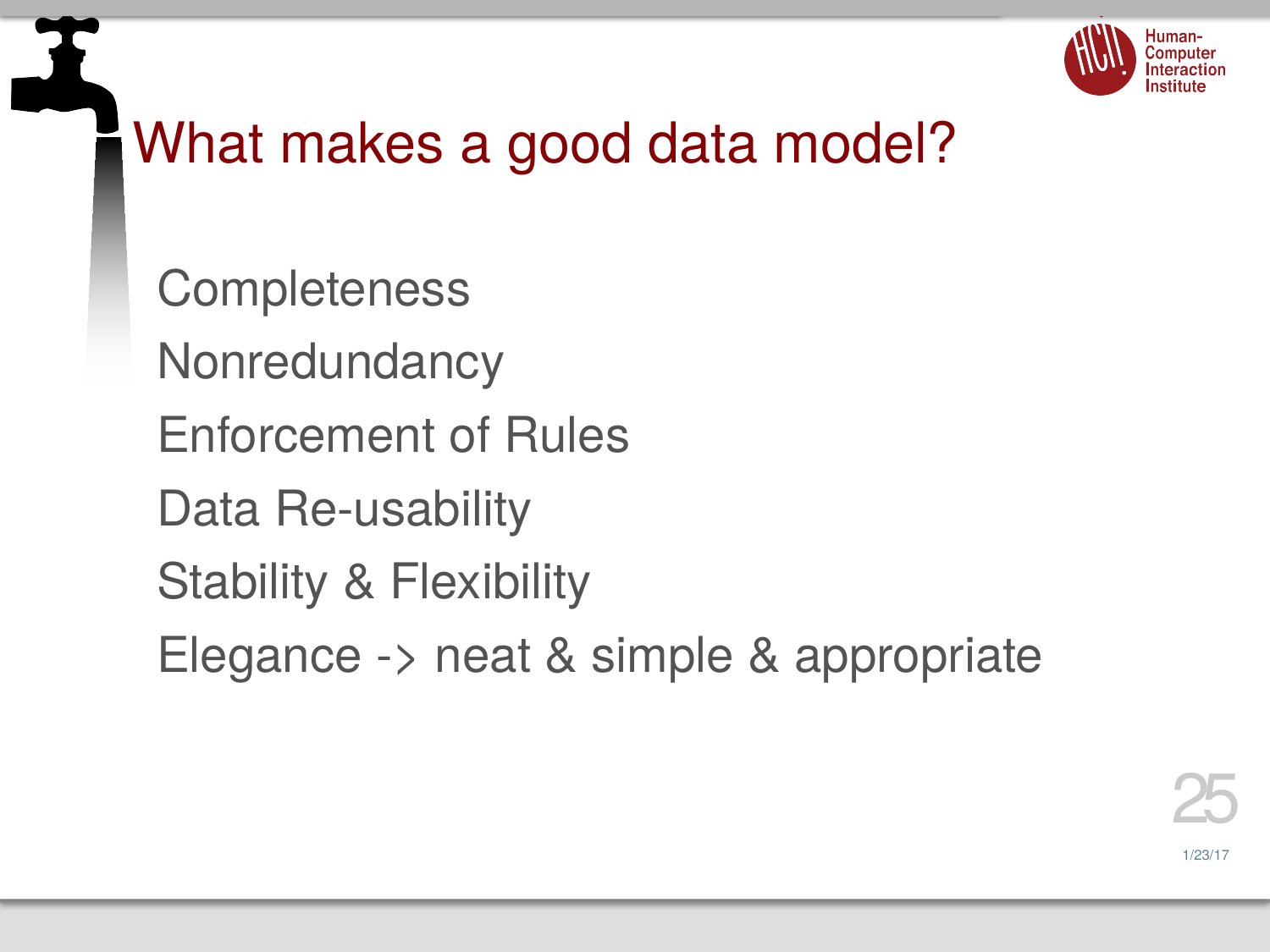

# What makes a good data model?
Completeness
Nonredundancy
Enforcement of Rules
Data Re-usability
Stability & Flexibility
Elegance -> neat & simple & appropriate

25
1/23/17